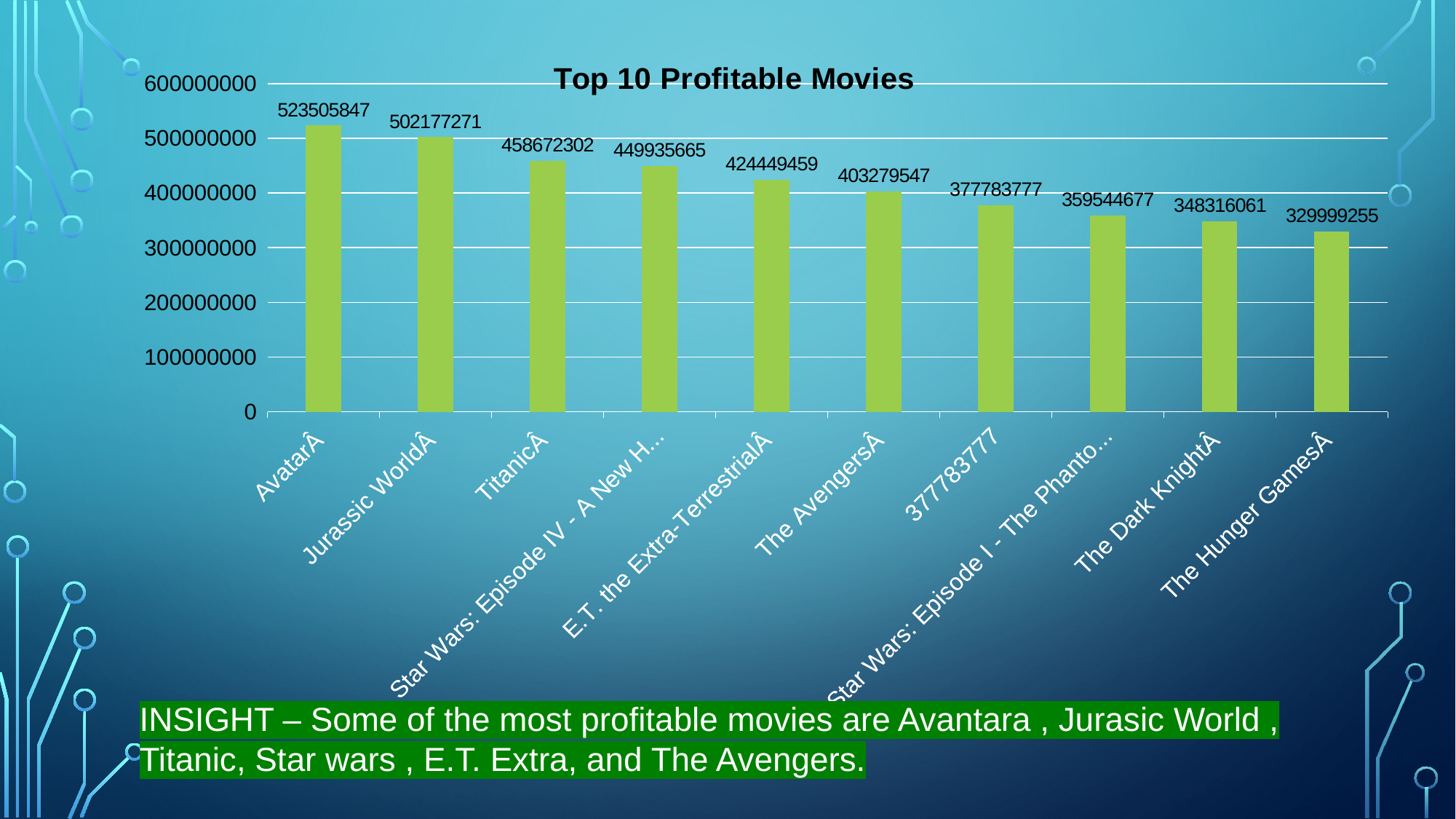

### Chart: Top 10 Profitable Movies

| Category | profit |
|---|---|
| AvatarÂ  | 523505847.0 |
| Jurassic WorldÂ  | 502177271.0 |
| TitanicÂ  | 458672302.0 |
| Star Wars: Episode IV - A New HopeÂ  | 449935665.0 |
| E.T. the Extra-TerrestrialÂ  | 424449459.0 |
| The AvengersÂ  | 403279547.0 |
| 377783777 | 377783777.0 |
| Star Wars: Episode I - The Phantom MenaceÂ  | 359544677.0 |
| The Dark KnightÂ  | 348316061.0 |
| The Hunger GamesÂ  | 329999255.0 |
INSIGHT – Some of the most profitable movies are Avantara , Jurasic World , Titanic, Star wars , E.T. Extra, and The Avengers.